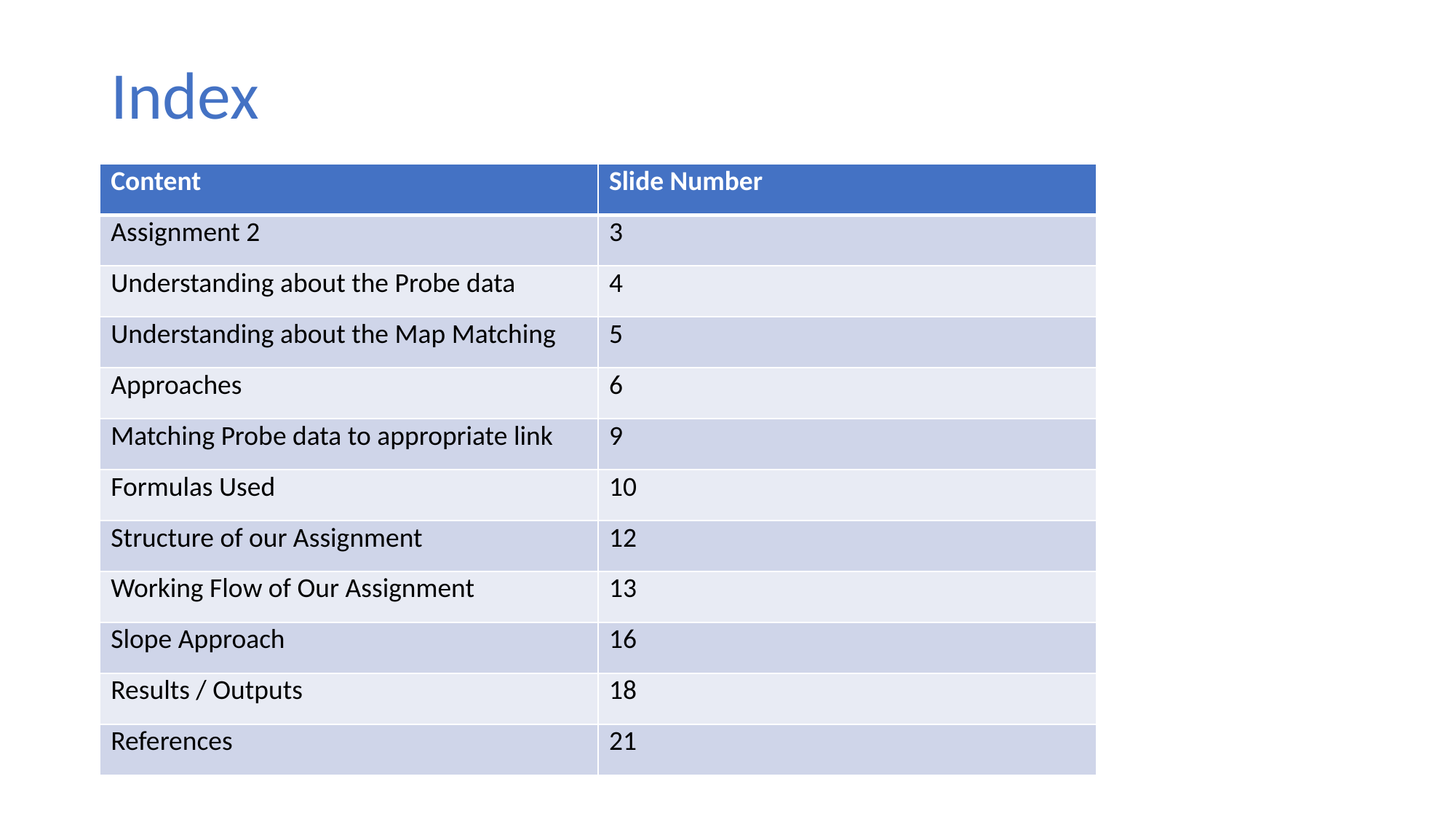

# Index
| Content | Slide Number |
| --- | --- |
| Assignment 2 | 3 |
| Understanding about the Probe data | 4 |
| Understanding about the Map Matching | 5 |
| Approaches | 6 |
| Matching Probe data to appropriate link | 9 |
| Formulas Used | 10 |
| Structure of our Assignment | 12 |
| Working Flow of Our Assignment | 13 |
| Slope Approach | 16 |
| Results / Outputs | 18 |
| References | 21 |